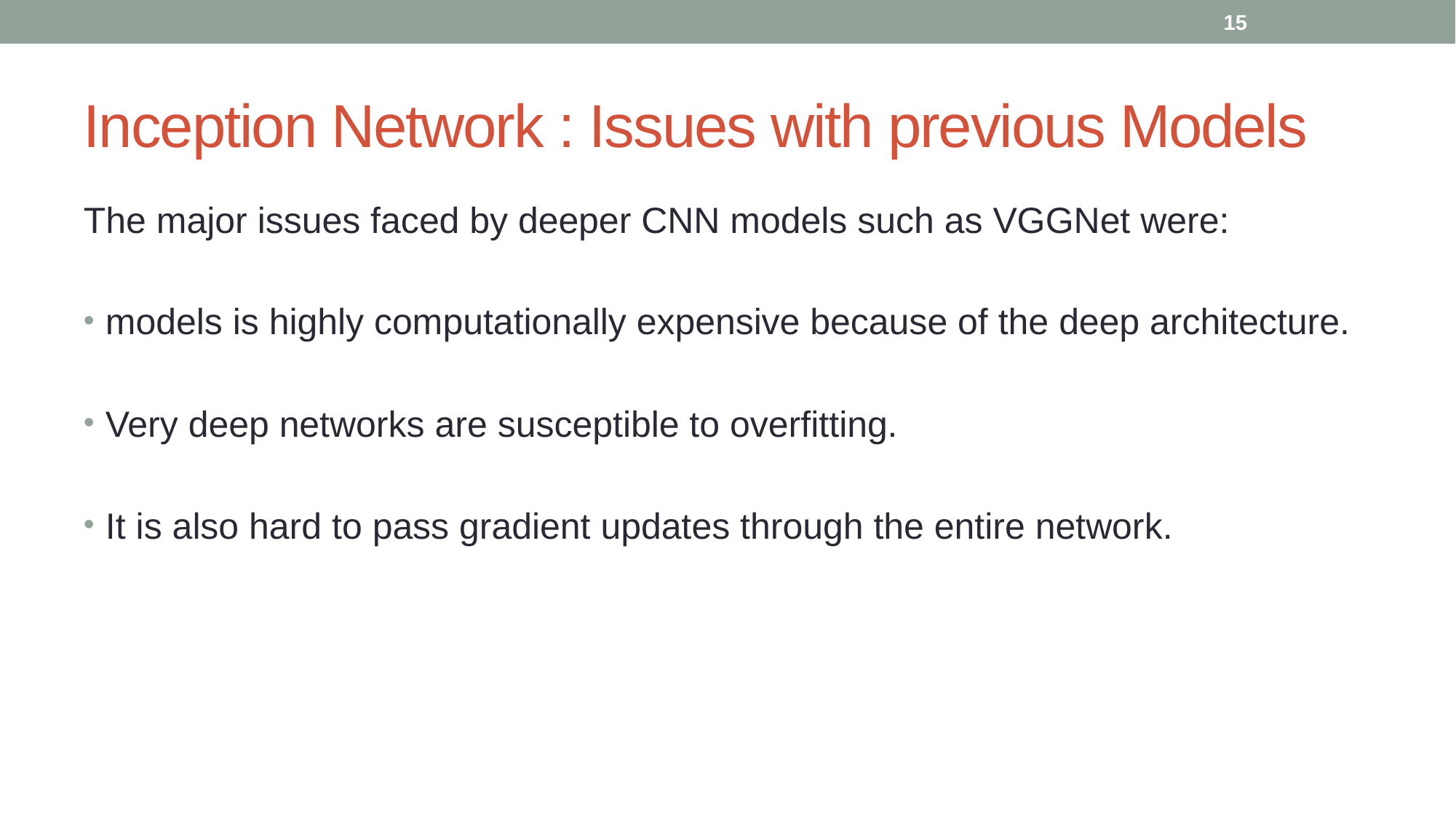

15
# Inception Network : Issues with previous Models
The major issues faced by deeper CNN models such as VGGNet were:

models is highly computationally expensive because of the deep architecture.

Very deep networks are susceptible to overfitting.

It is also hard to pass gradient updates through the entire network.